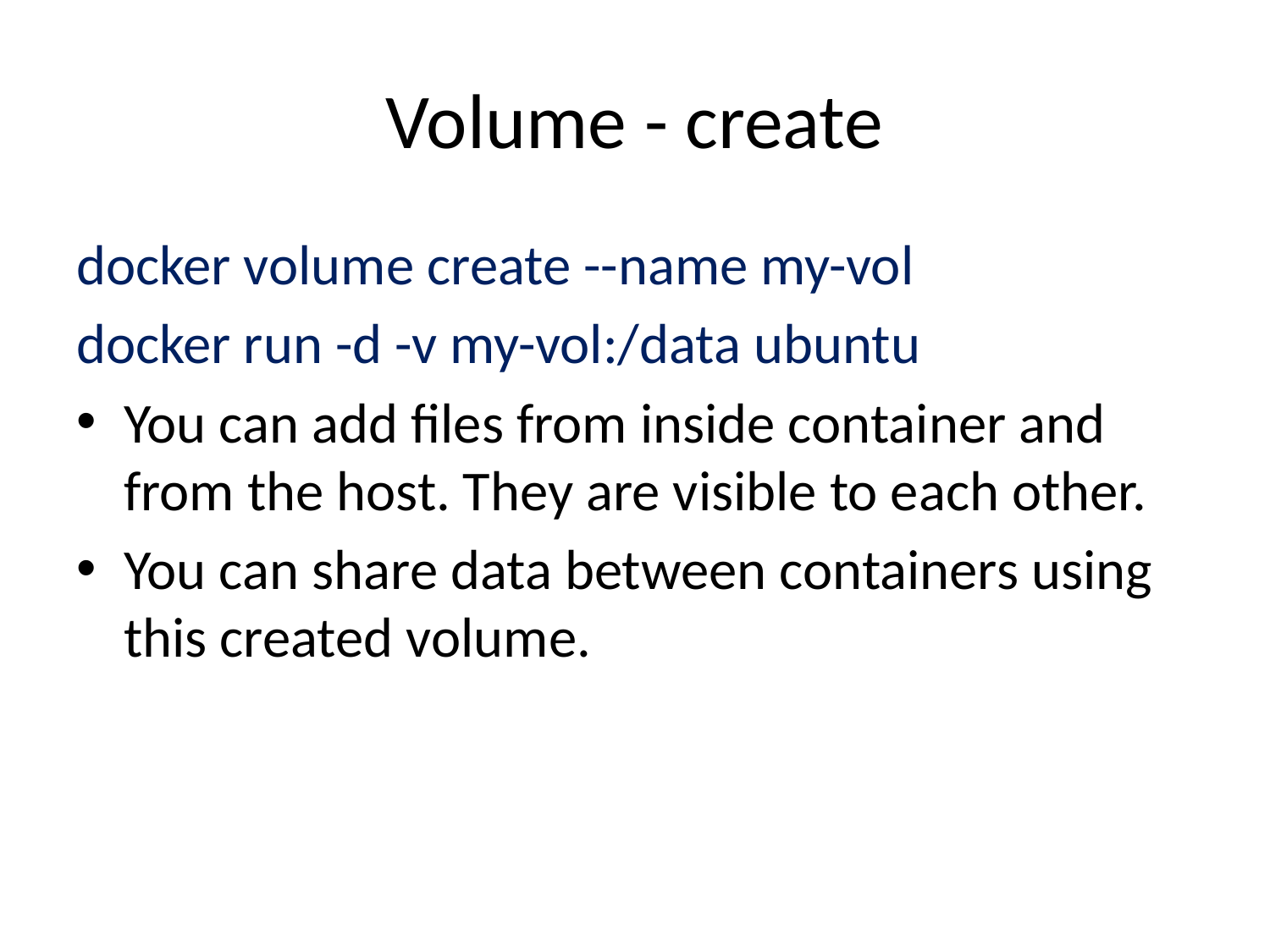

# Volume - create
docker volume create --name my-vol
docker run -d -v my-vol:/data ubuntu
You can add files from inside container and from the host. They are visible to each other.
You can share data between containers using this created volume.